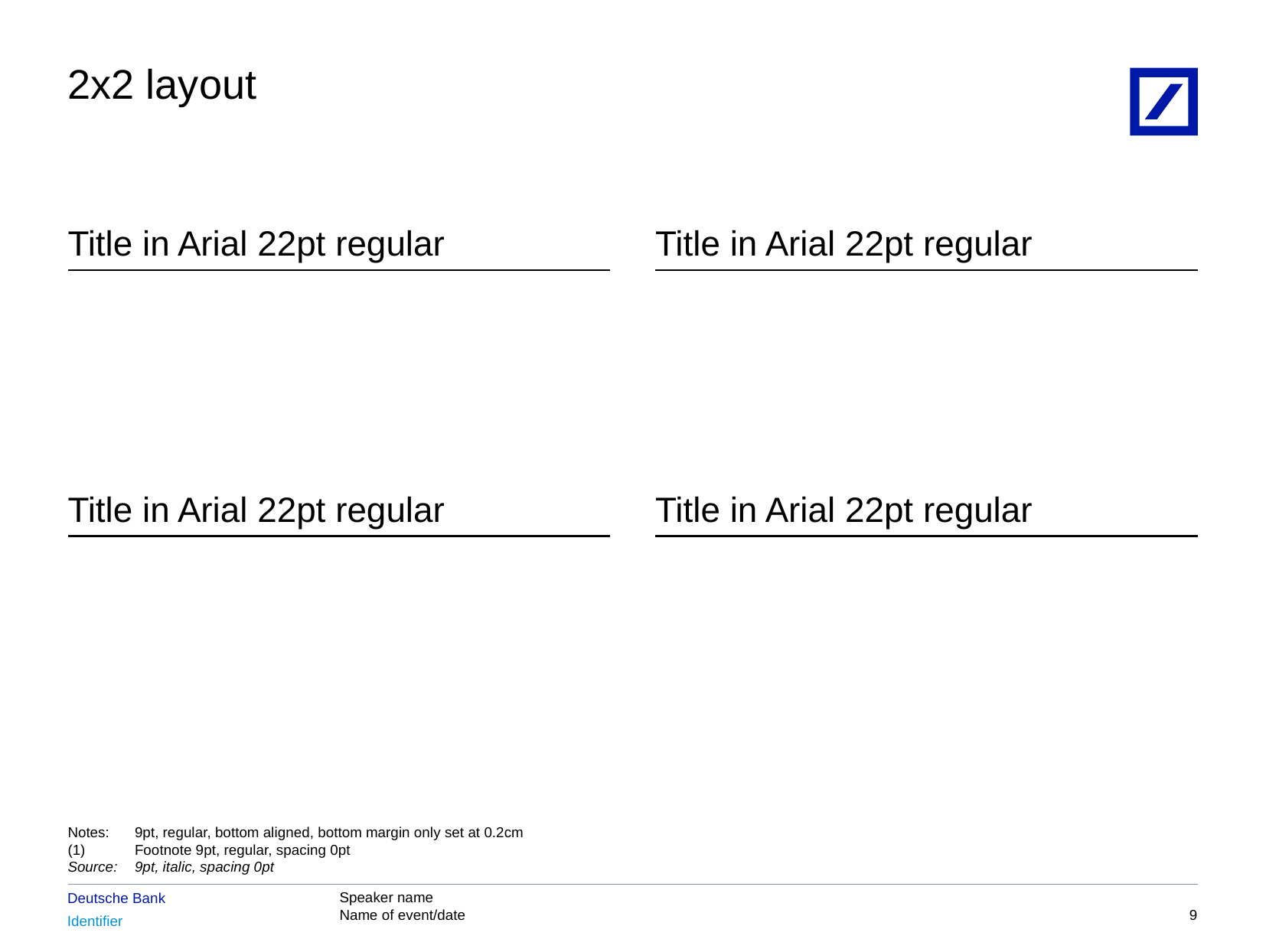

# 2x2 layout
Title in Arial 22pt regular
Title in Arial 22pt regular
Title in Arial 22pt regular
Title in Arial 22pt regular
Notes:	9pt, regular, bottom aligned, bottom margin only set at 0.2cm
(1)	Footnote 9pt, regular, spacing 0pt
Source:	9pt, italic, spacing 0pt
9
8/15/2017 5:48:35 PM
2010 DB Blue template